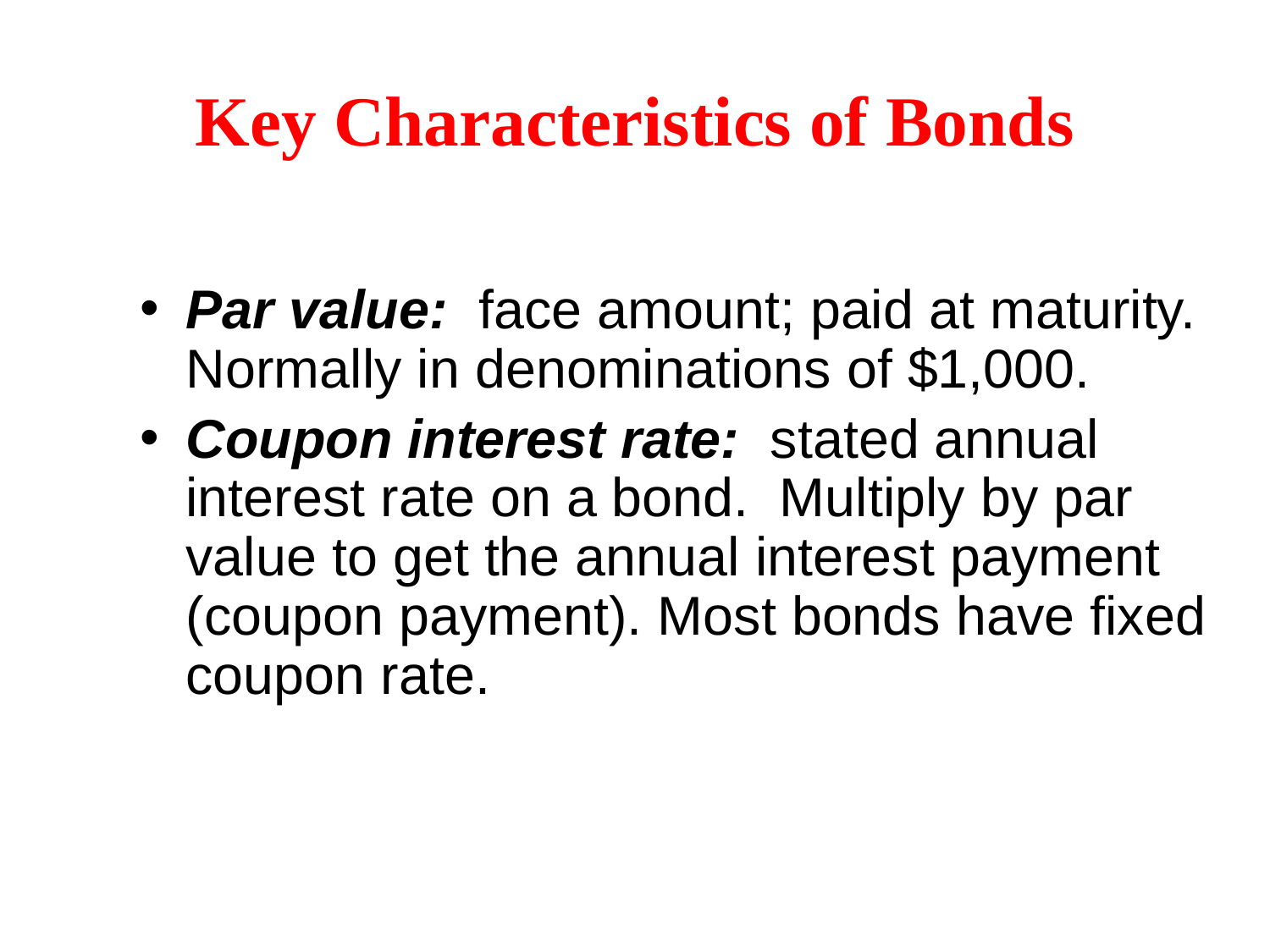

# Key Characteristics of Bonds
Par value:  face amount; paid at maturity.  Normally in denominations of $1,000.
Coupon interest rate:  stated annual interest rate on a bond.  Multiply by par value to get the annual interest payment (coupon payment). Most bonds have fixed coupon rate.